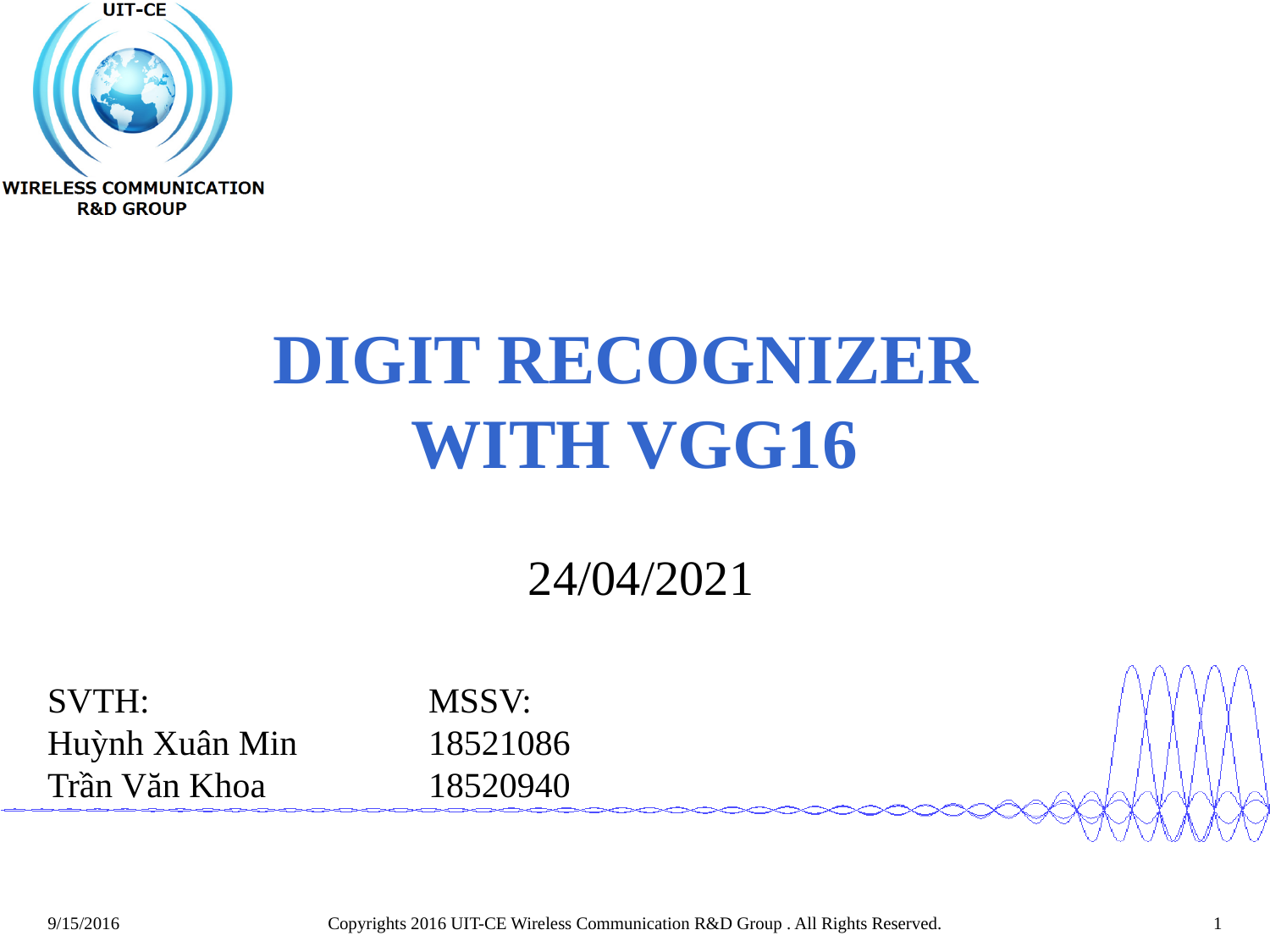

# DIGIT RECOGNIZER WITH VGG16
 24/04/2021
SVTH:			MSSV:
Huỳnh Xuân Min		18521086
Trần Văn Khoa		18520940
Copyrights 2016 UIT-CE Wireless Communication R&D Group . All Rights Reserved.
1
9/15/2016